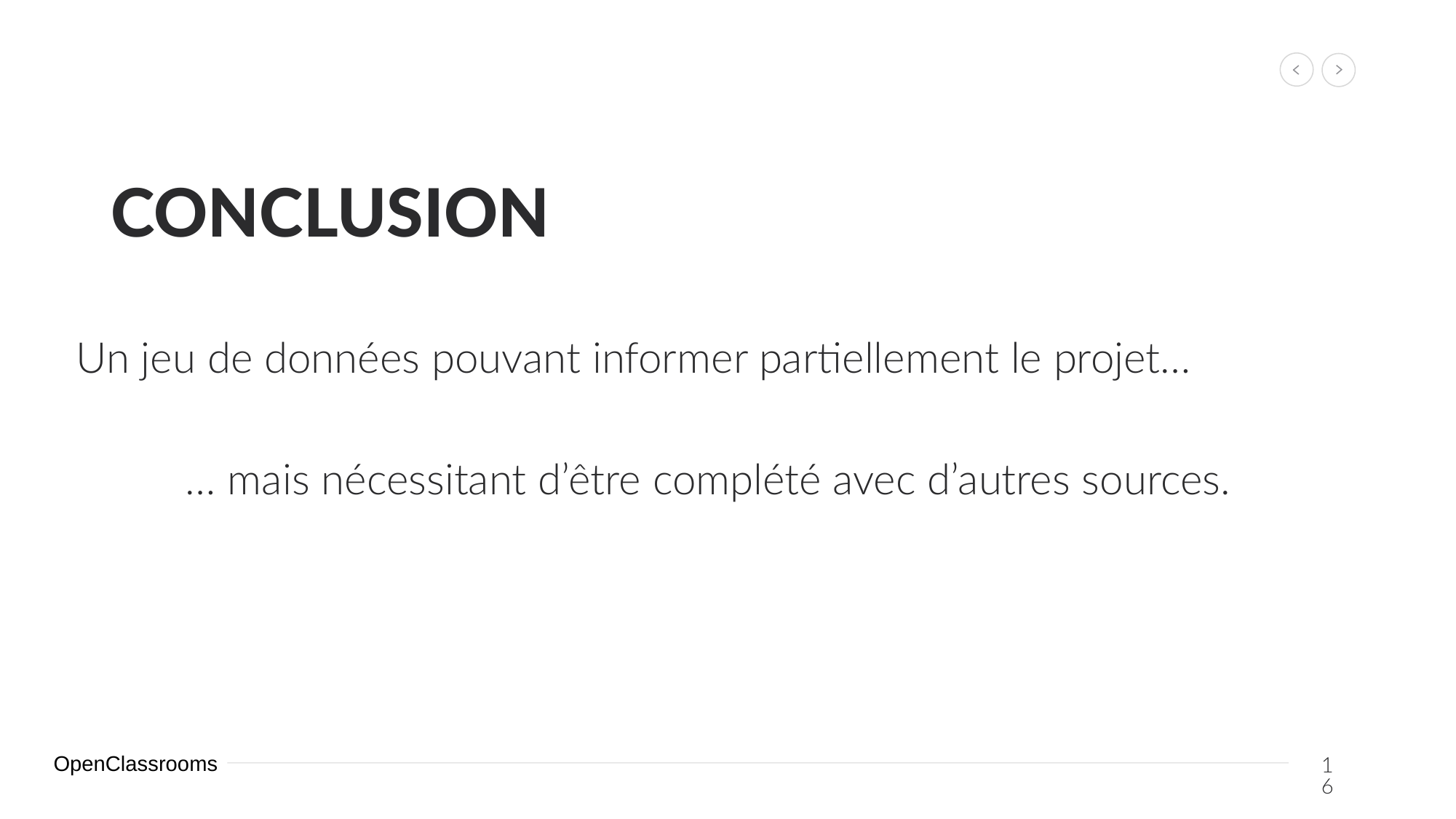

# CONCLUSION
Un jeu de données pouvant informer partiellement le projet…

	… mais nécessitant d’être complété avec d’autres sources.